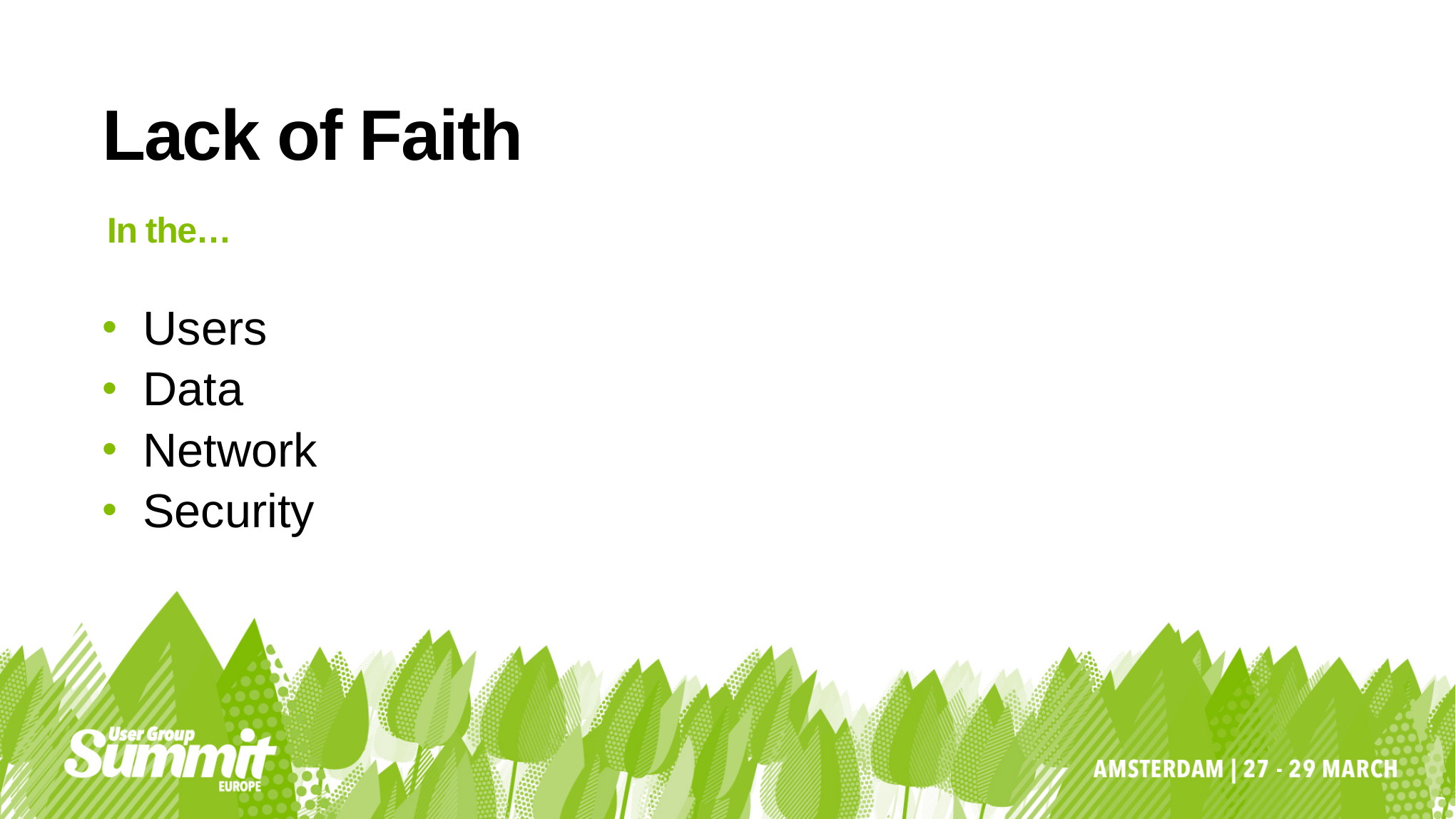

# Lack of Faith
In the…
Users
Data
Network
Security